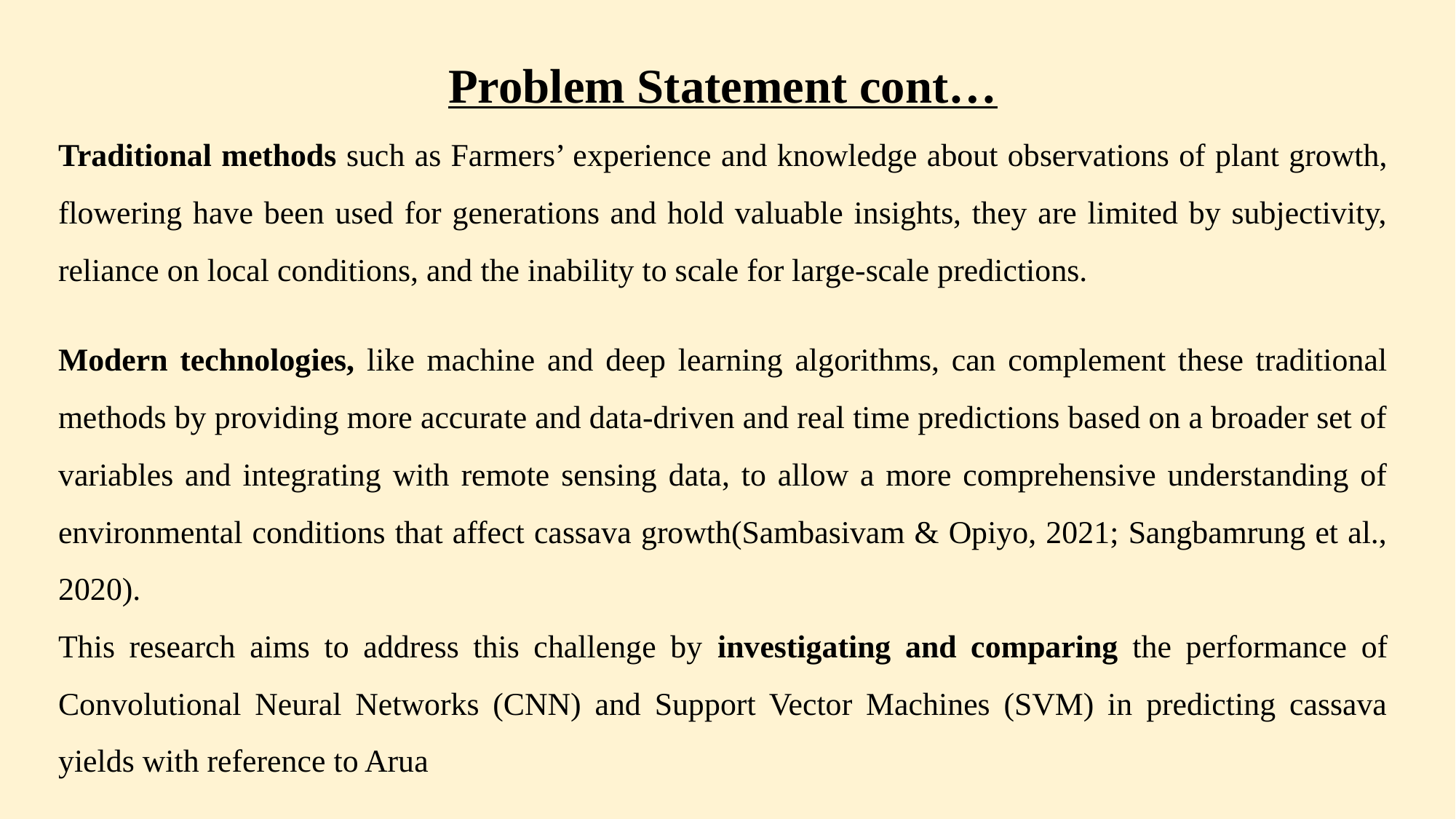

Problem Statement cont…

Traditional methods such as Farmers’ experience and knowledge about observations of plant growth, flowering have been used for generations and hold valuable insights, they are limited by subjectivity, reliance on local conditions, and the inability to scale for large-scale predictions.

Modern technologies, like machine and deep learning algorithms, can complement these traditional methods by providing more accurate and data-driven and real time predictions based on a broader set of variables and integrating with remote sensing data, to allow a more comprehensive understanding of environmental conditions that affect cassava growth(Sambasivam & Opiyo, 2021; Sangbamrung et al., 2020).
This research aims to address this challenge by investigating and comparing the performance of Convolutional Neural Networks (CNN) and Support Vector Machines (SVM) in predicting cassava yields with reference to Arua